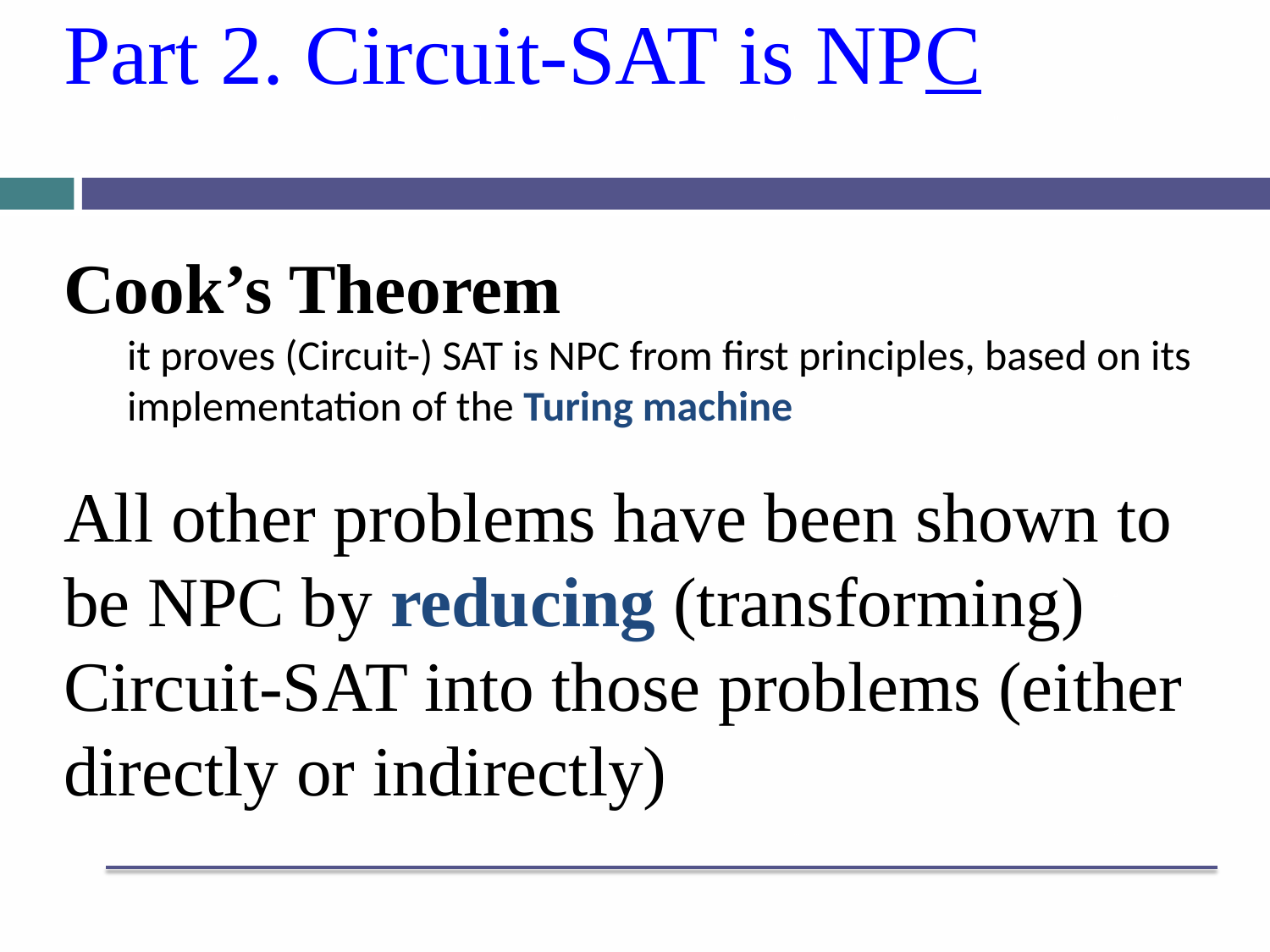

# Part 2. Circuit-SAT is NPC
Cook’s Theorem
it proves (Circuit-) SAT is NPC from first principles, based on its implementation of the Turing machine

All other problems have been shown to be NPC by reducing (transforming) Circuit-SAT into those problems (either directly or indirectly)